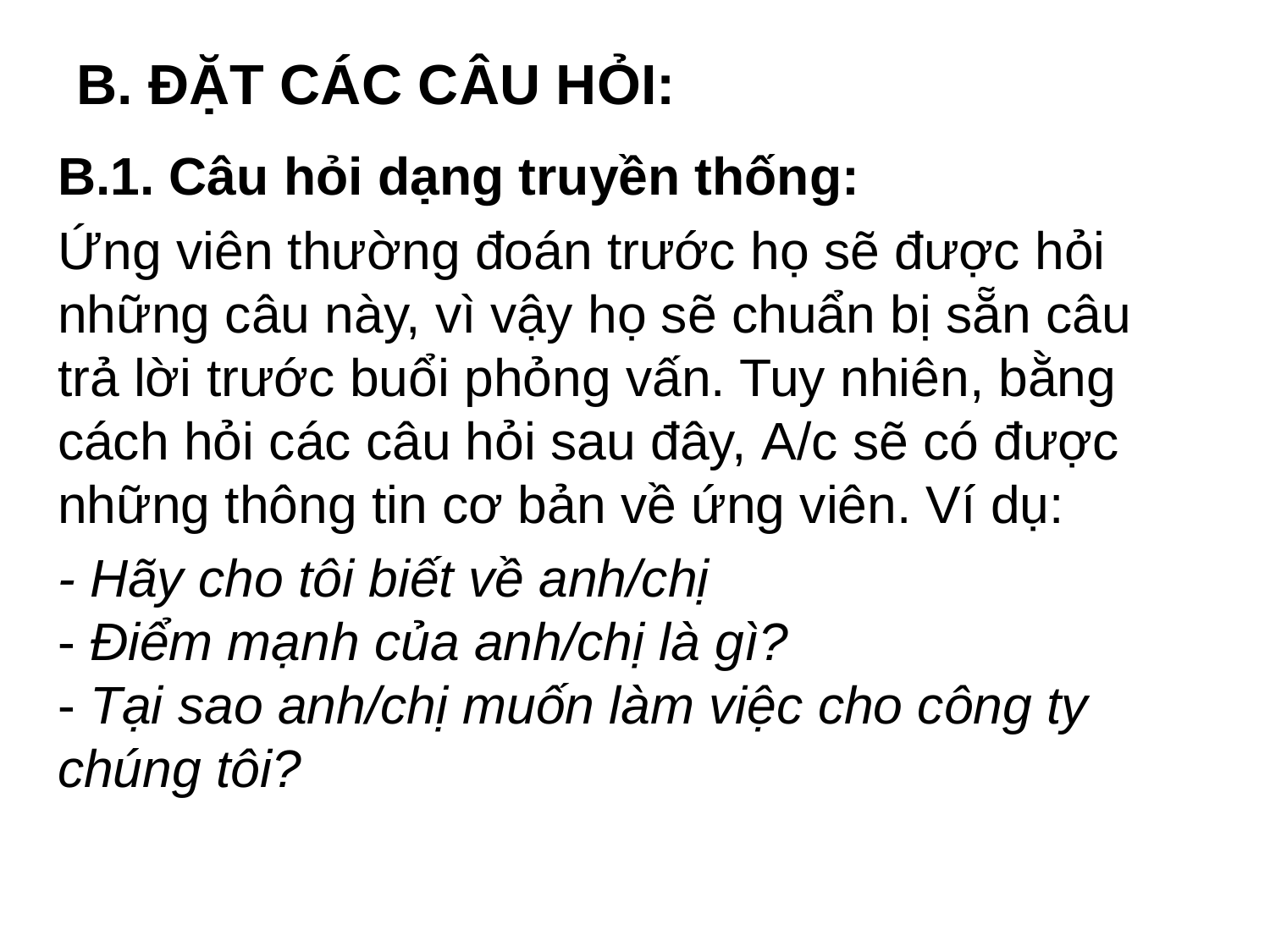

# B. ĐẶT CÁC CÂU HỎI:
B.1. Câu hỏi dạng truyền thống:
Ứng viên thường đoán trước họ sẽ được hỏi những câu này, vì vậy họ sẽ chuẩn bị sẵn câu trả lời trước buổi phỏng vấn. Tuy nhiên, bằng cách hỏi các câu hỏi sau đây, A/c sẽ có được những thông tin cơ bản về ứng viên. Ví dụ:
- Hãy cho tôi biết về anh/chị
- Điểm mạnh của anh/chị là gì?
- Tại sao anh/chị muốn làm việc cho công ty chúng tôi?